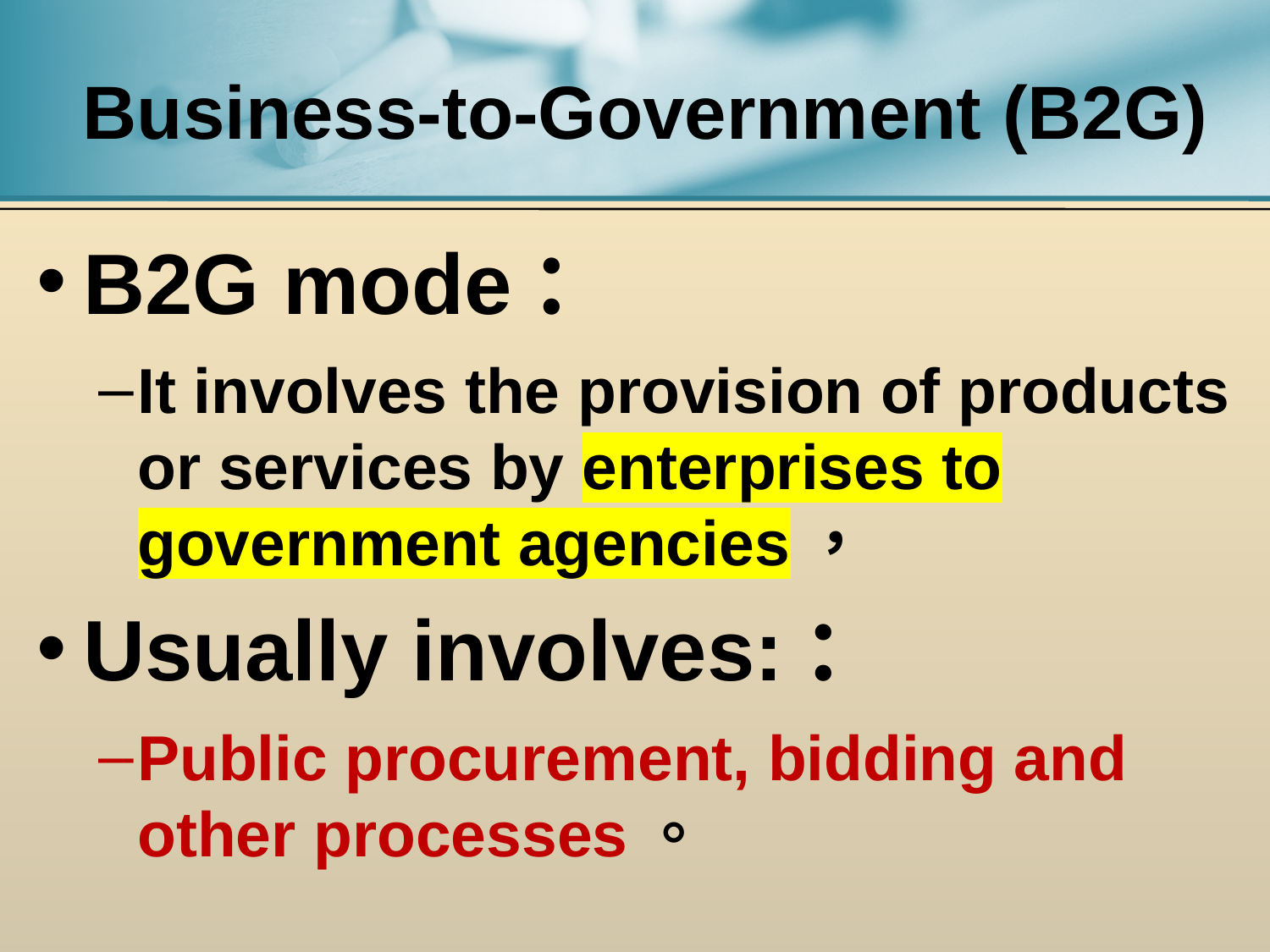

# Business-to-Government (B2G)
B2G mode：
It involves the provision of products or services by enterprises to government agencies，
Usually involves:：
Public procurement, bidding and other processes。